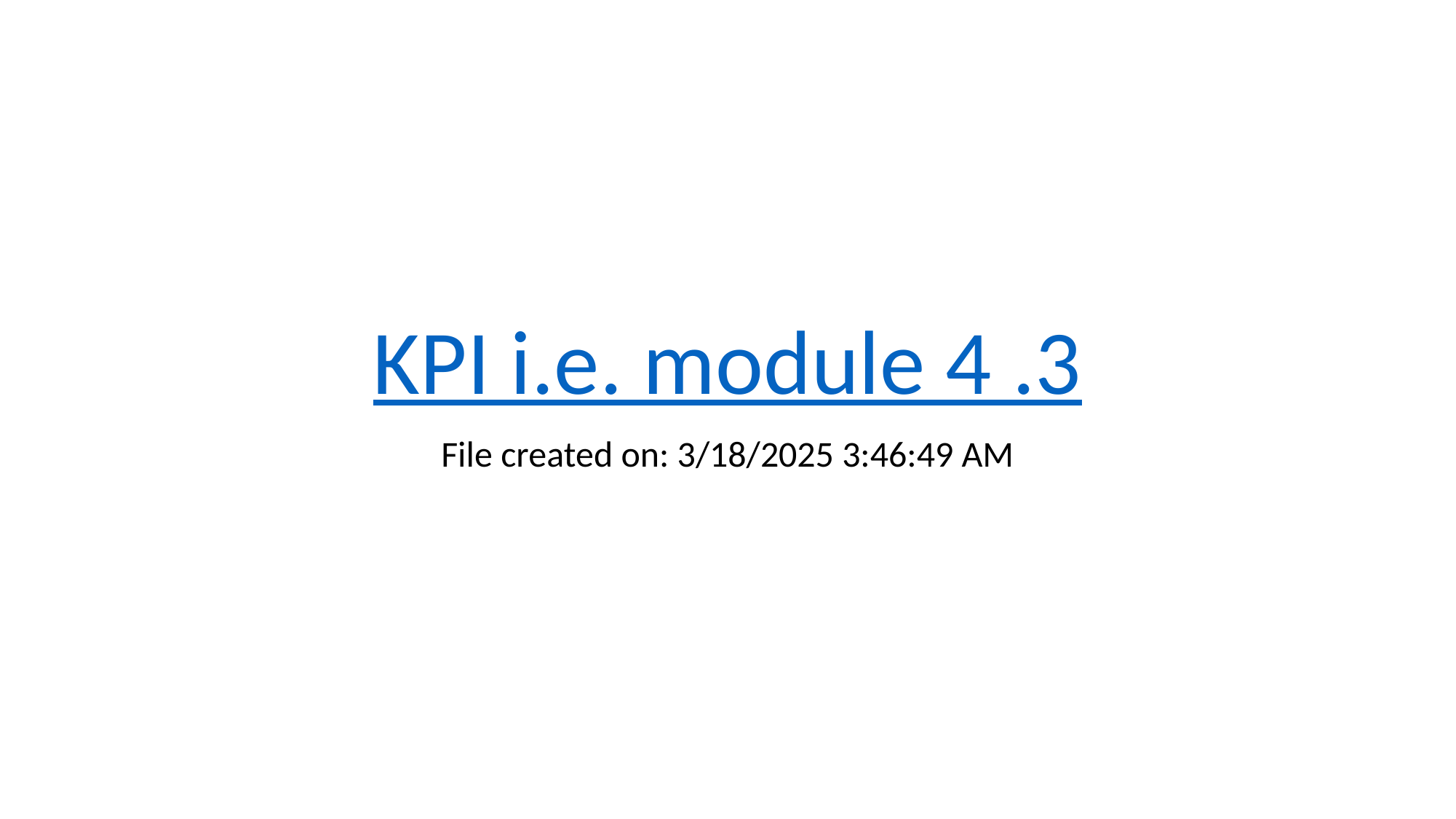

# KPI i.e. module 4 .3
File created on: 3/18/2025 3:46:49 AM